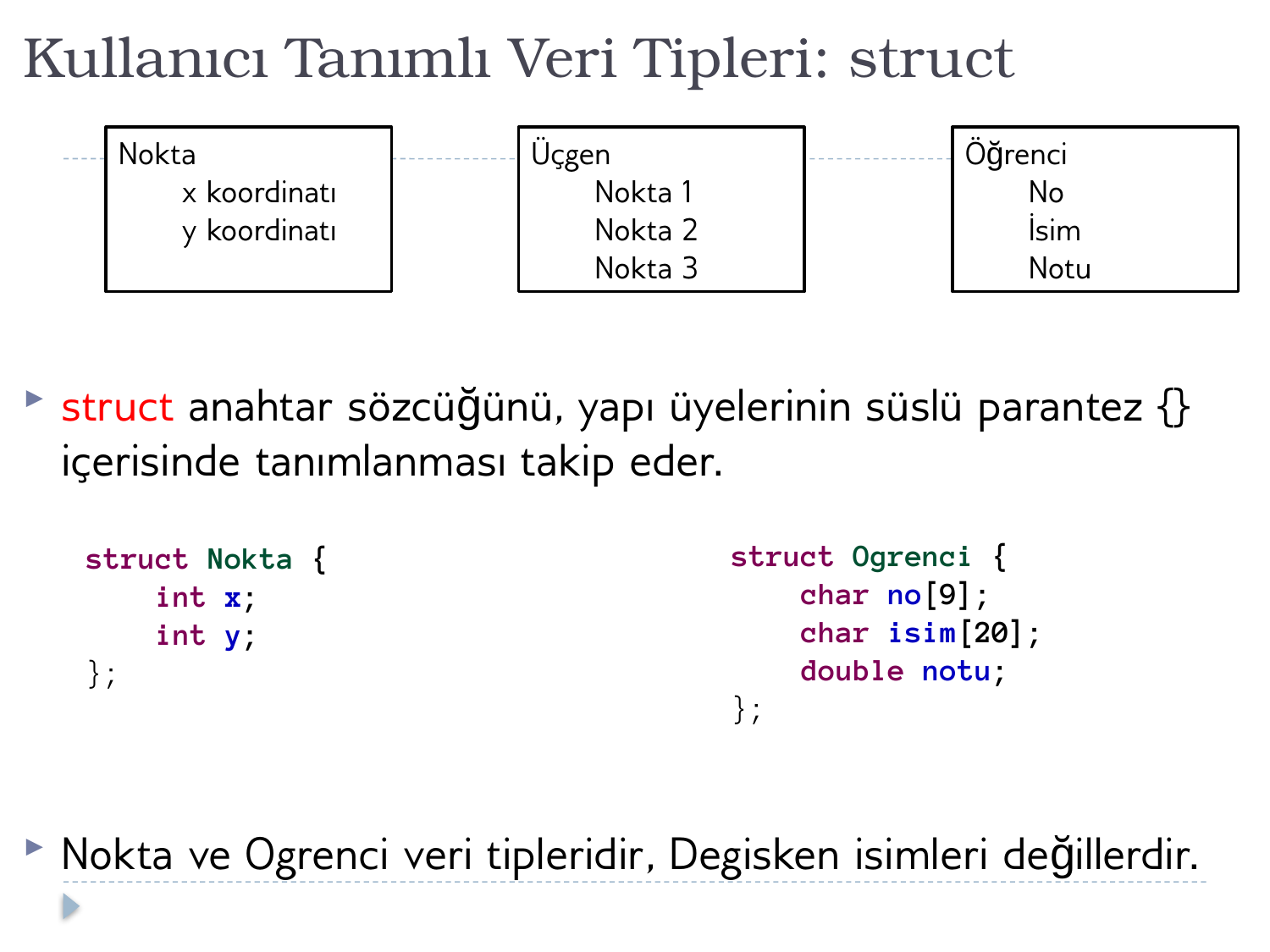

# Kullanıcı Tanımlı Veri Tipleri: struct

struct anahtar sözcüğünü, yapı üyelerinin süslü parantez {} içerisinde tanımlanması takip eder.

Nokta ve Ogrenci veri tipleridir, Degisken isimleri değillerdir.
Nokta
x koordinatı
y koordinatı

Üçgen
Nokta 1
Nokta 2
Nokta 3
Öğrenci
No
İsim
Notu
struct Ogrenci {
    char no[9];
    char isim[20];
    double notu;
};
struct Nokta {
    int x;
    int y;
};